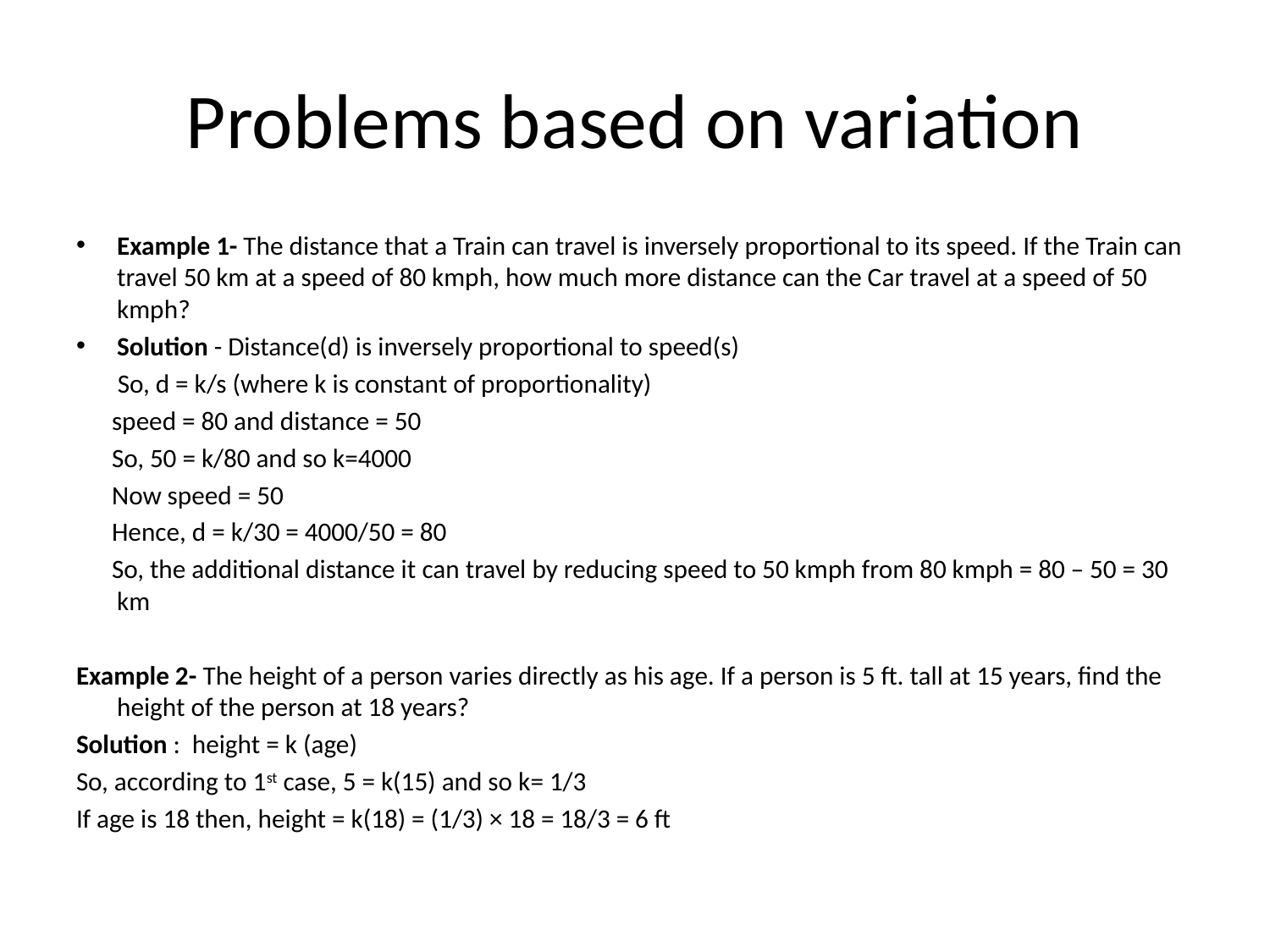

# Problems based on variation
Example 1- The distance that a Train can travel is inversely proportional to its speed. If the Train can travel 50 km at a speed of 80 kmph, how much more distance can the Car travel at a speed of 50 kmph?
Solution - Distance(d) is inversely proportional to speed(s)
       So, d = k/s (where k is constant of proportionality)
      speed = 80 and distance = 50
      So, 50 = k/80 and so k=4000
      Now speed = 50
      Hence, d = k/30 = 4000/50 = 80
      So, the additional distance it can travel by reducing speed to 50 kmph from 80 kmph = 80 – 50 = 30 km

Example 2- The height of a person varies directly as his age. If a person is 5 ft. tall at 15 years, find the height of the person at 18 years?
Solution :  height = k (age)
So, according to 1st case, 5 = k(15) and so k= 1/3
If age is 18 then, height = k(18) = (1/3) × 18 = 18/3 = 6 ft